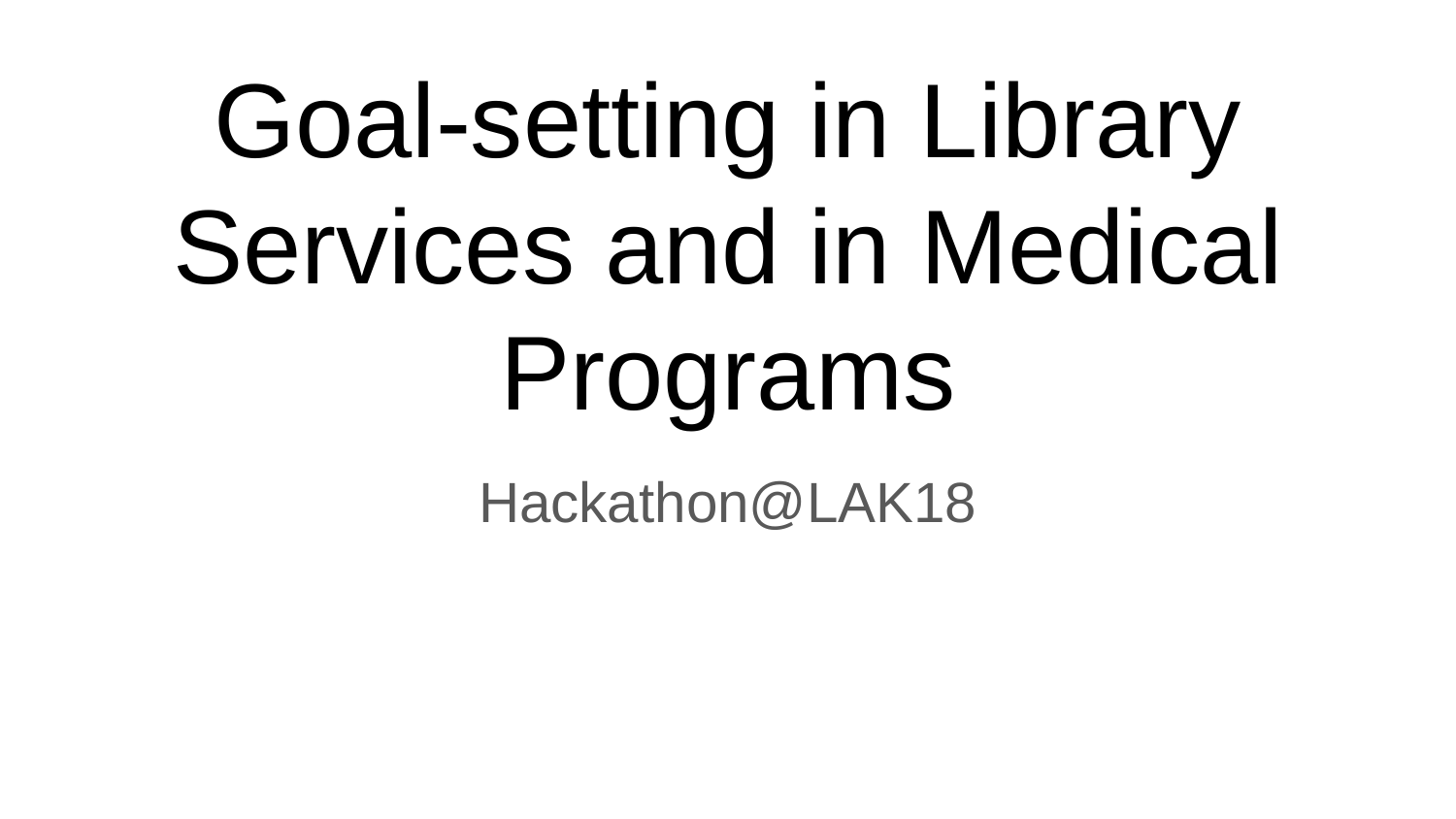

# Goal-setting in Library Services and in Medical Programs
Hackathon@LAK18